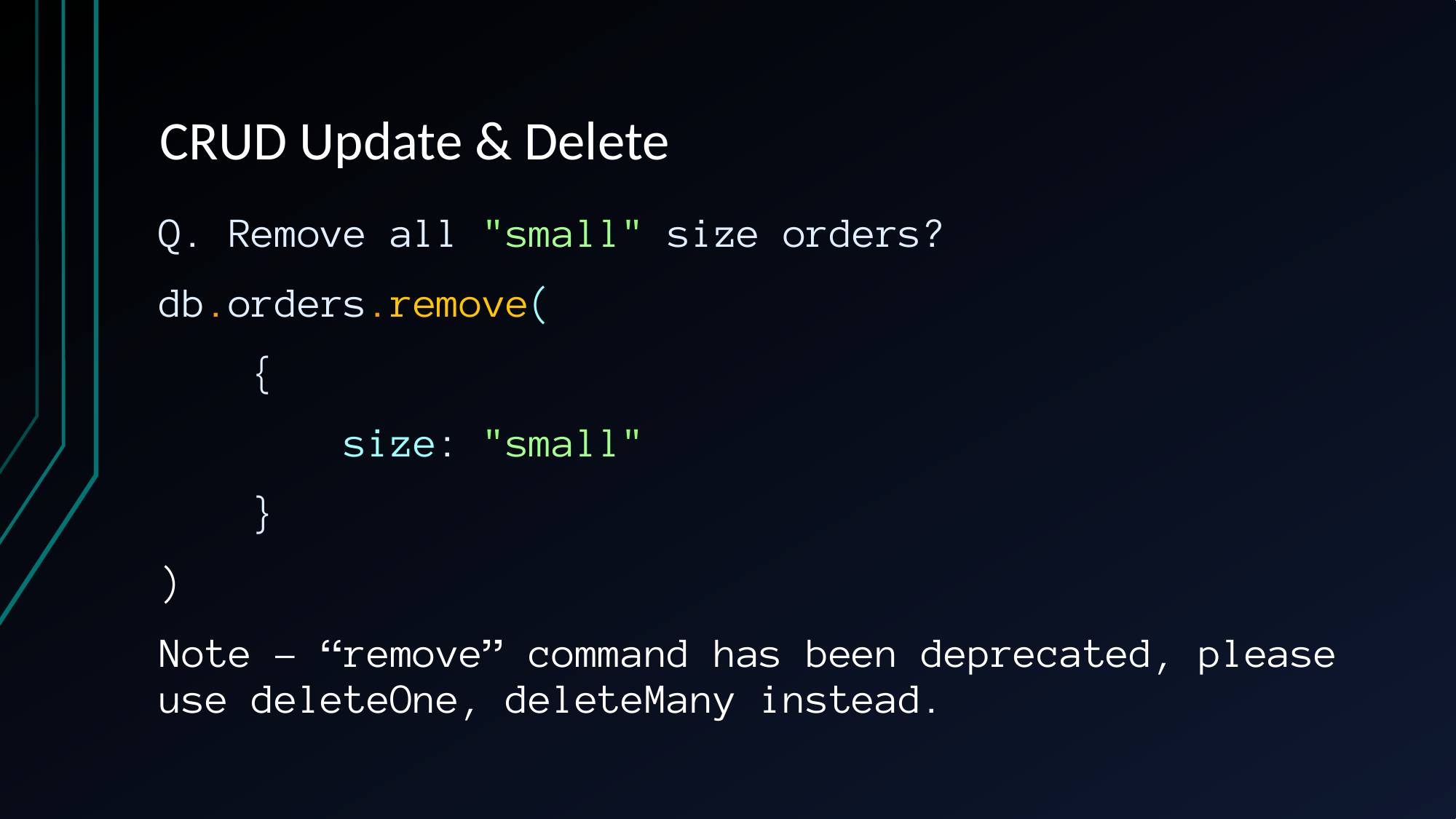

# CRUD Update & Delete
Q. Remove all "small" size orders?
db.orders.remove(
    {
        size: "small"
    }
)
Note – “remove” command has been deprecated, please use deleteOne, deleteMany instead.